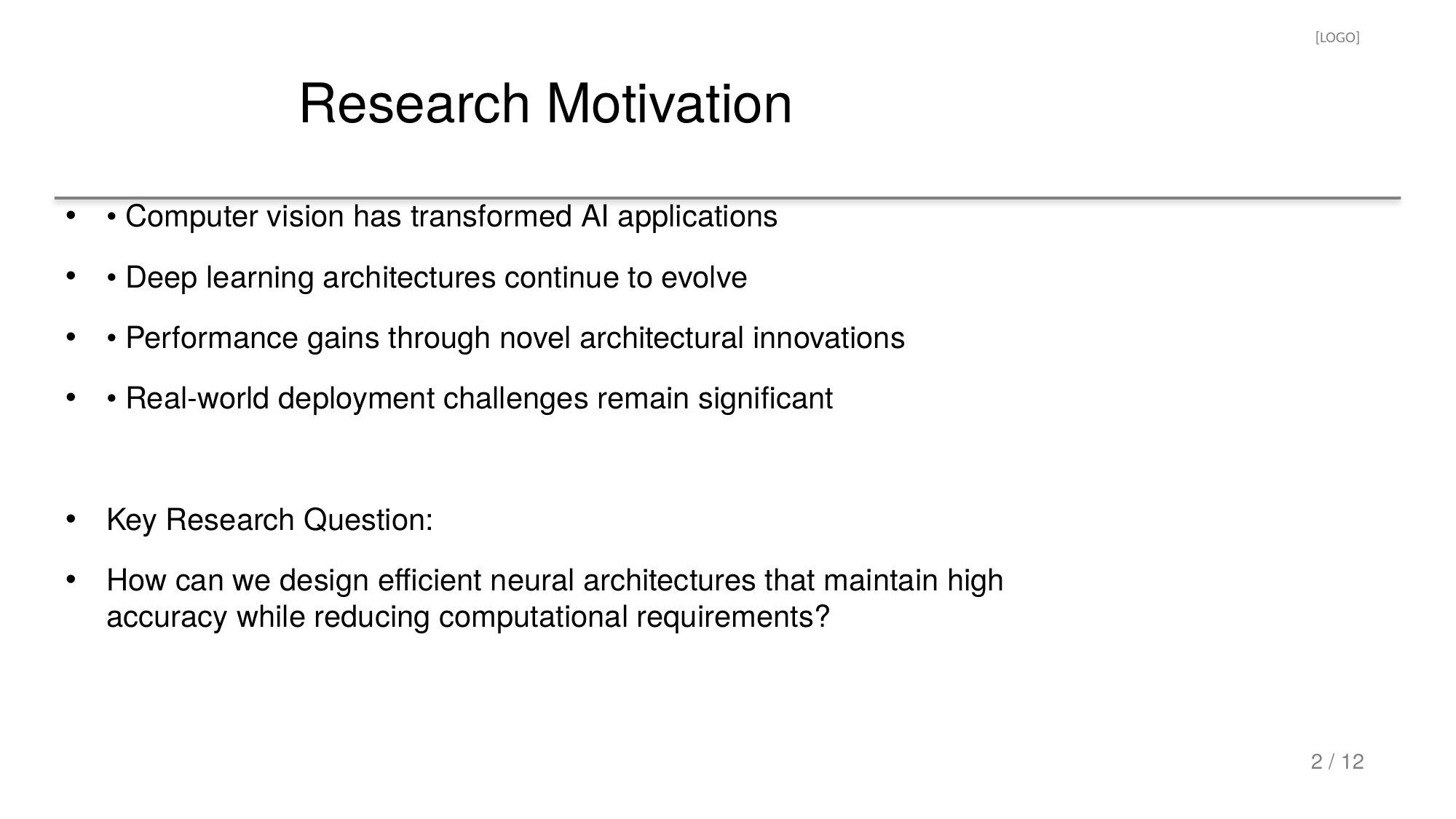

[LOGO]
# Research Motivation
• Computer vision has transformed AI applications
• Deep learning architectures continue to evolve
• Performance gains through novel architectural innovations
• Real-world deployment challenges remain significant

Key Research Question:
How can we design efficient neural architectures that maintain high accuracy while reducing computational requirements?

2 / 12